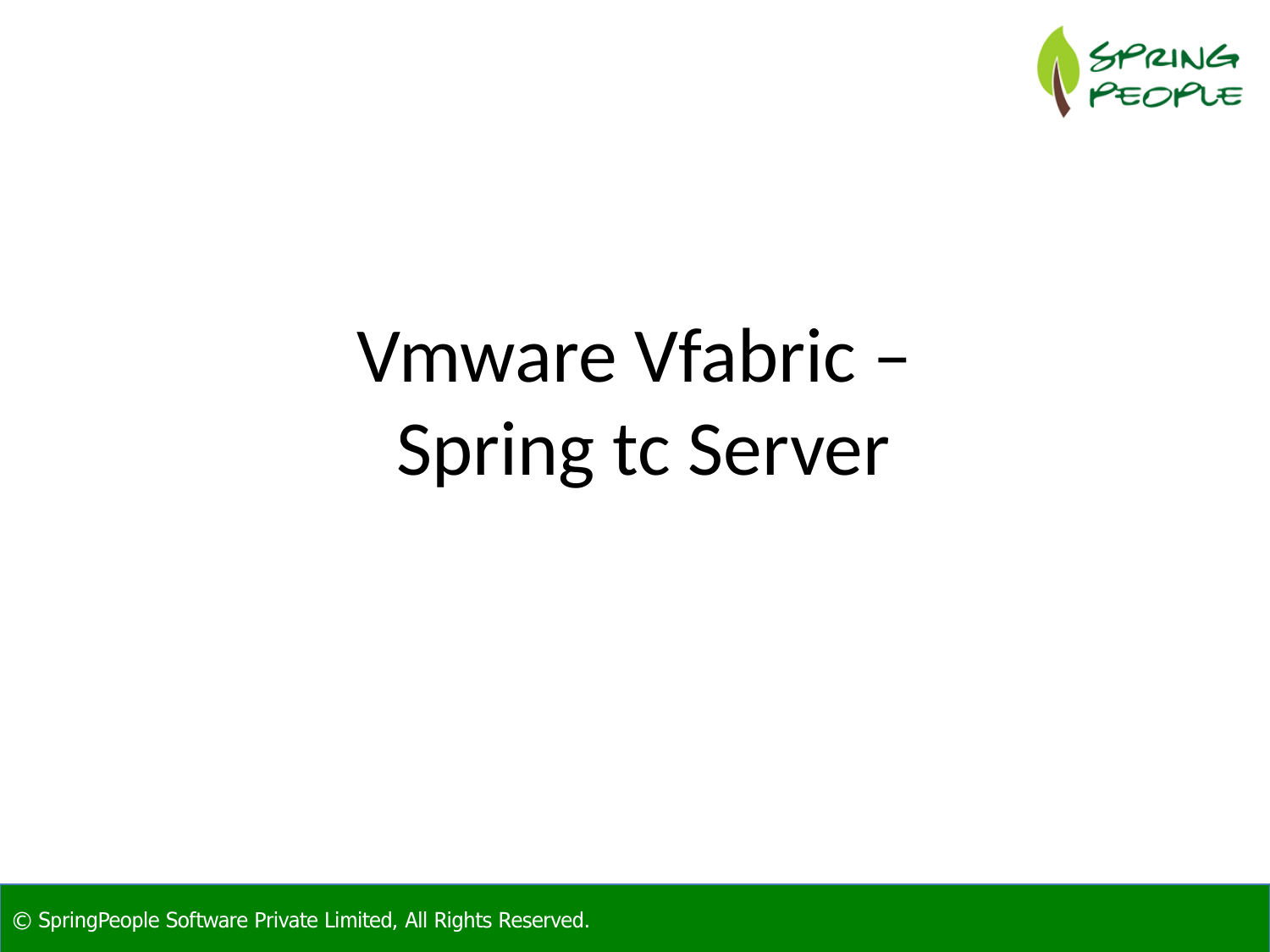

# Vmware Vfabric – Spring tc Server